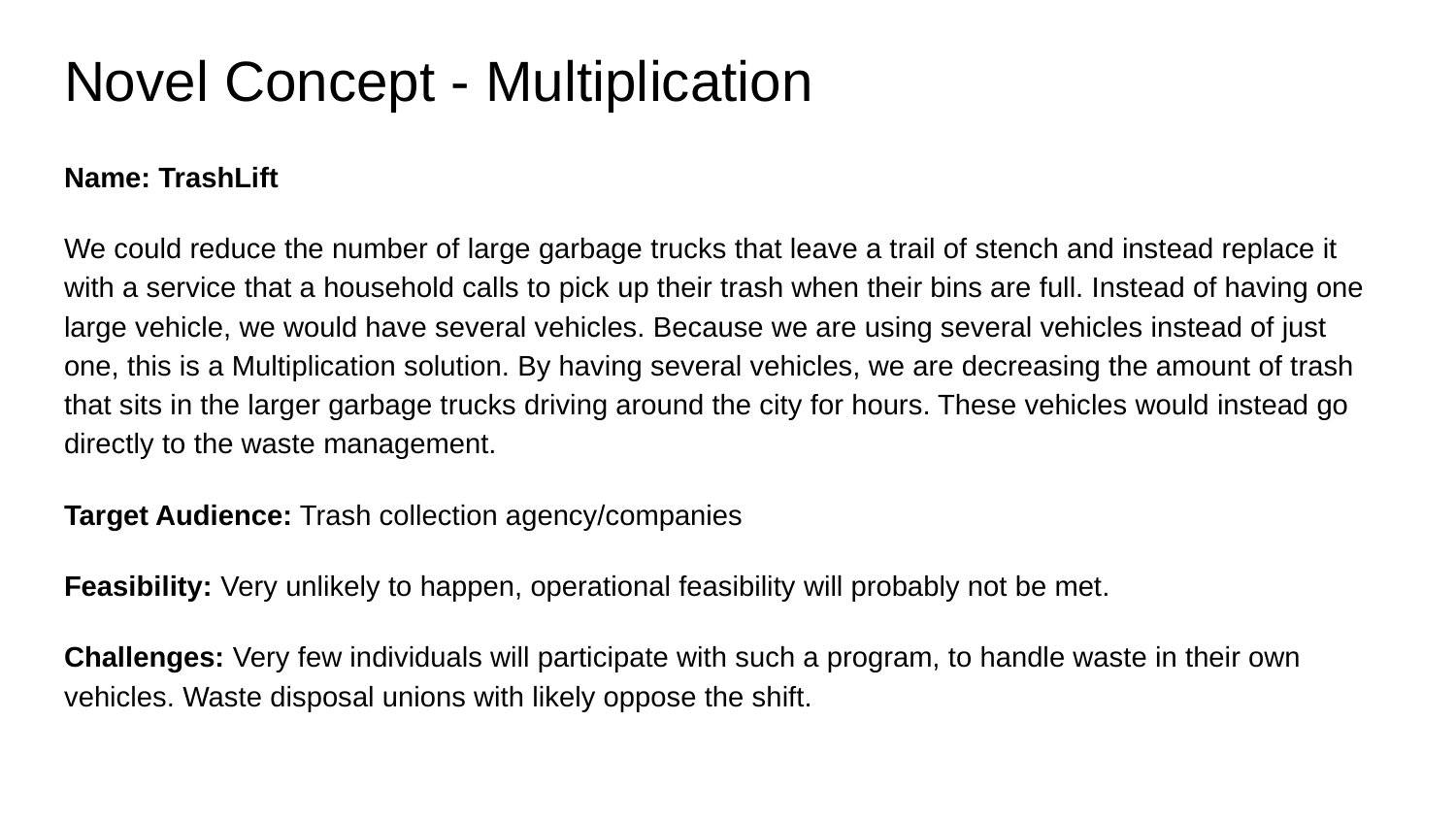

# Novel Concept - Multiplication
Name: TrashLift
We could reduce the number of large garbage trucks that leave a trail of stench and instead replace it with a service that a household calls to pick up their trash when their bins are full. Instead of having one large vehicle, we would have several vehicles. Because we are using several vehicles instead of just one, this is a Multiplication solution. By having several vehicles, we are decreasing the amount of trash that sits in the larger garbage trucks driving around the city for hours. These vehicles would instead go directly to the waste management.
Target Audience: Trash collection agency/companies
Feasibility: Very unlikely to happen, operational feasibility will probably not be met.
Challenges: Very few individuals will participate with such a program, to handle waste in their own vehicles. Waste disposal unions with likely oppose the shift.